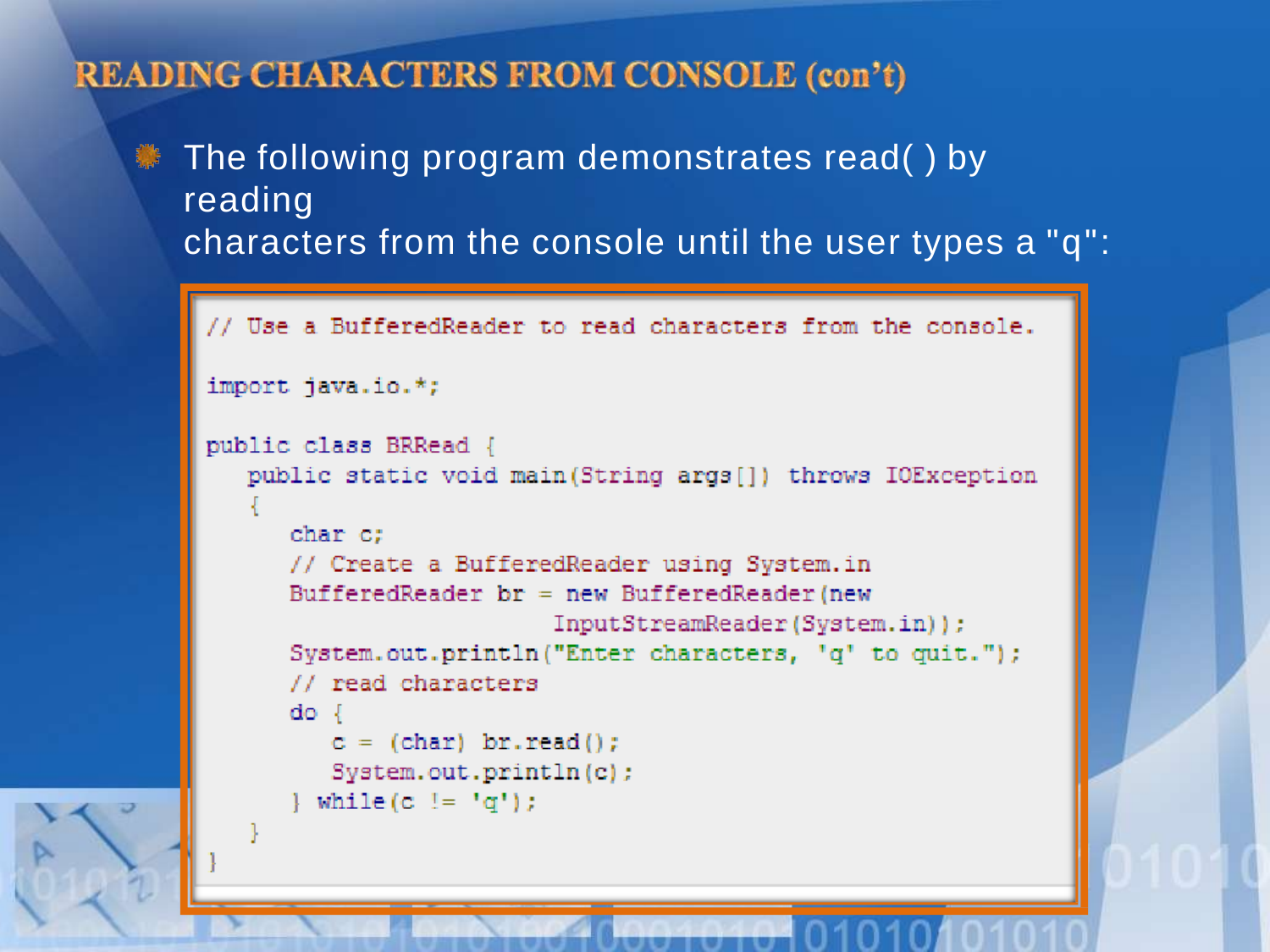

The following program demonstrates read( ) by reading
characters from the console until the user types a "q":